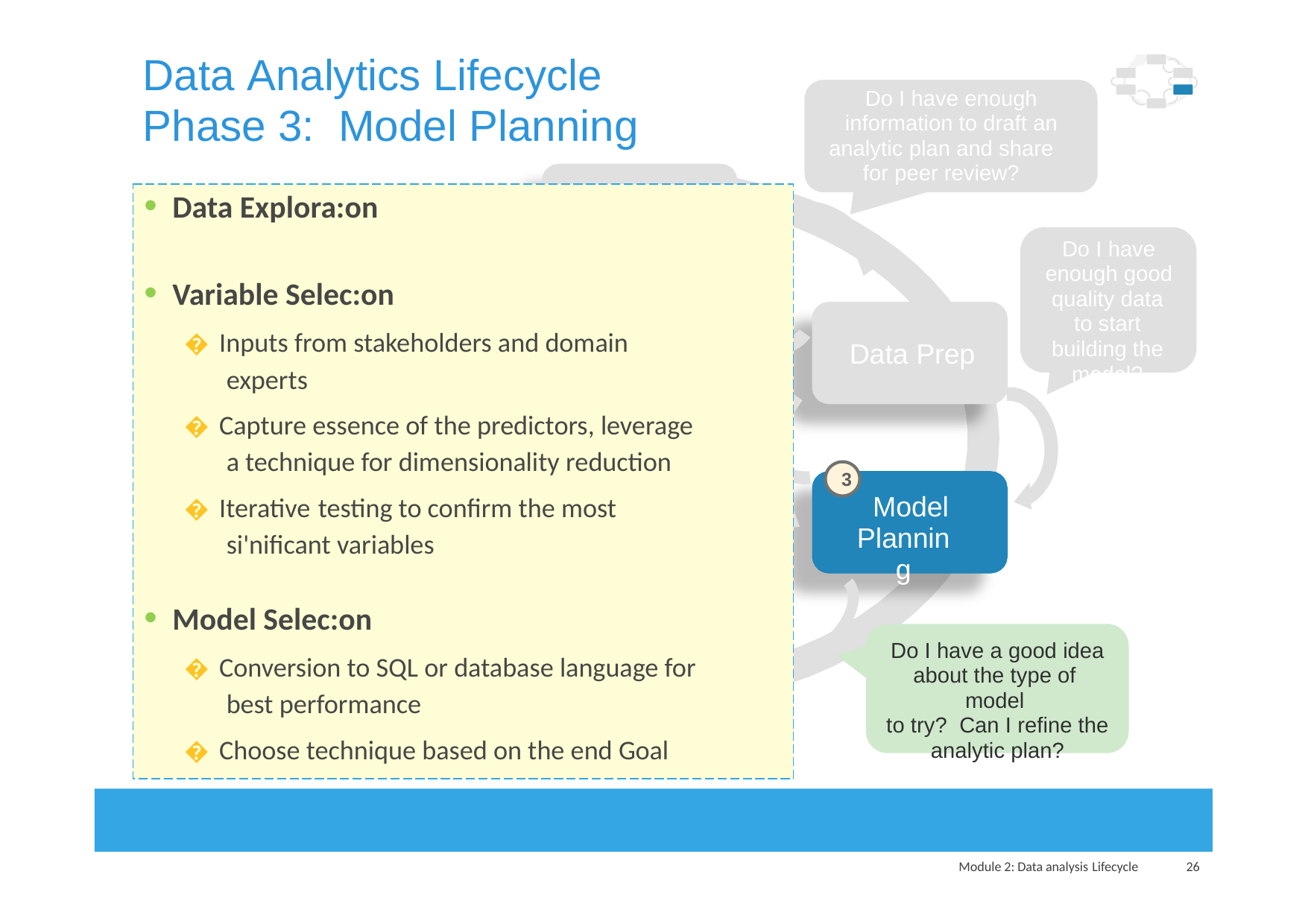

Data Analytics Lifecycle

Do I have enough
information to draft an
analytic plan and share for peer review?

Phase
3:
Model
Planning

Discovery
Operationalize
Communicate
Results
Model
Is the model robust                         Building
enough?  Have we
failed for sure?

• Data Explora:on
• Variable Selec:on
� Inputs from stakeholders and domain
experts
� Capture essence of the predictors, leverage
a technique for dimensionality reduction
� Iterative testing to conﬁrm the most
si'niﬁcant variables
• Model Selec:on
� Conversion to SQL or database language for
best performance
� Choose technique based on the end Goal

Do I have
enough good
quality data to start building the model?

   Data Prep

3

Model
Planning

Do I have a good idea
about the type of model
to try?  Can I refine the analytic plan?

Module 2: Data analysis Lifecycle
26